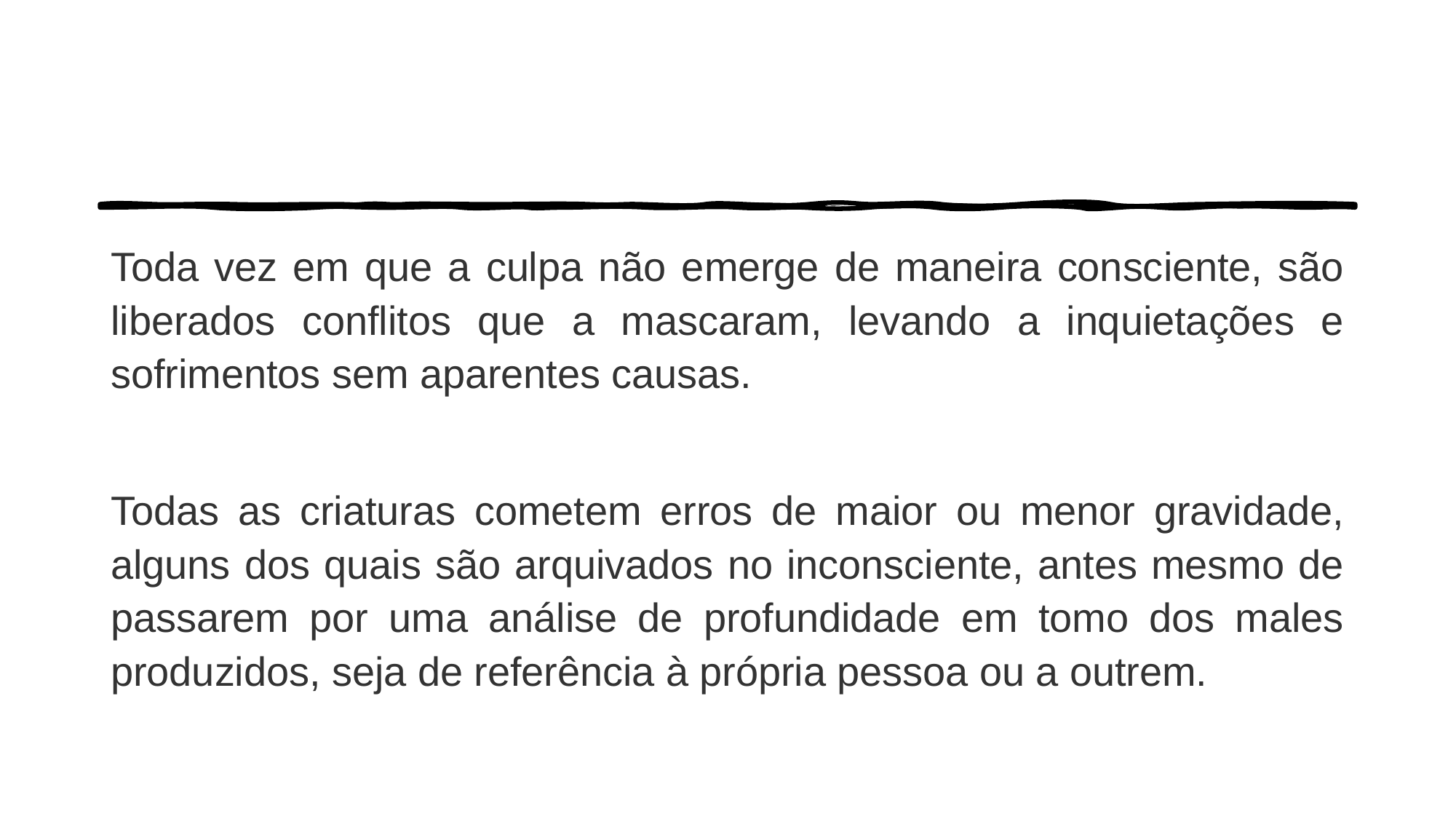

Toda vez em que a culpa não emerge de maneira consciente, são liberados conflitos que a mascaram, levando a inquietações e sofrimentos sem aparentes causas.

Todas as criaturas cometem erros de maior ou menor gravidade, alguns dos quais são arquivados no inconsciente, antes mesmo de passarem por uma análise de profundidade em tomo dos males produzidos, seja de referência à própria pessoa ou a outrem.